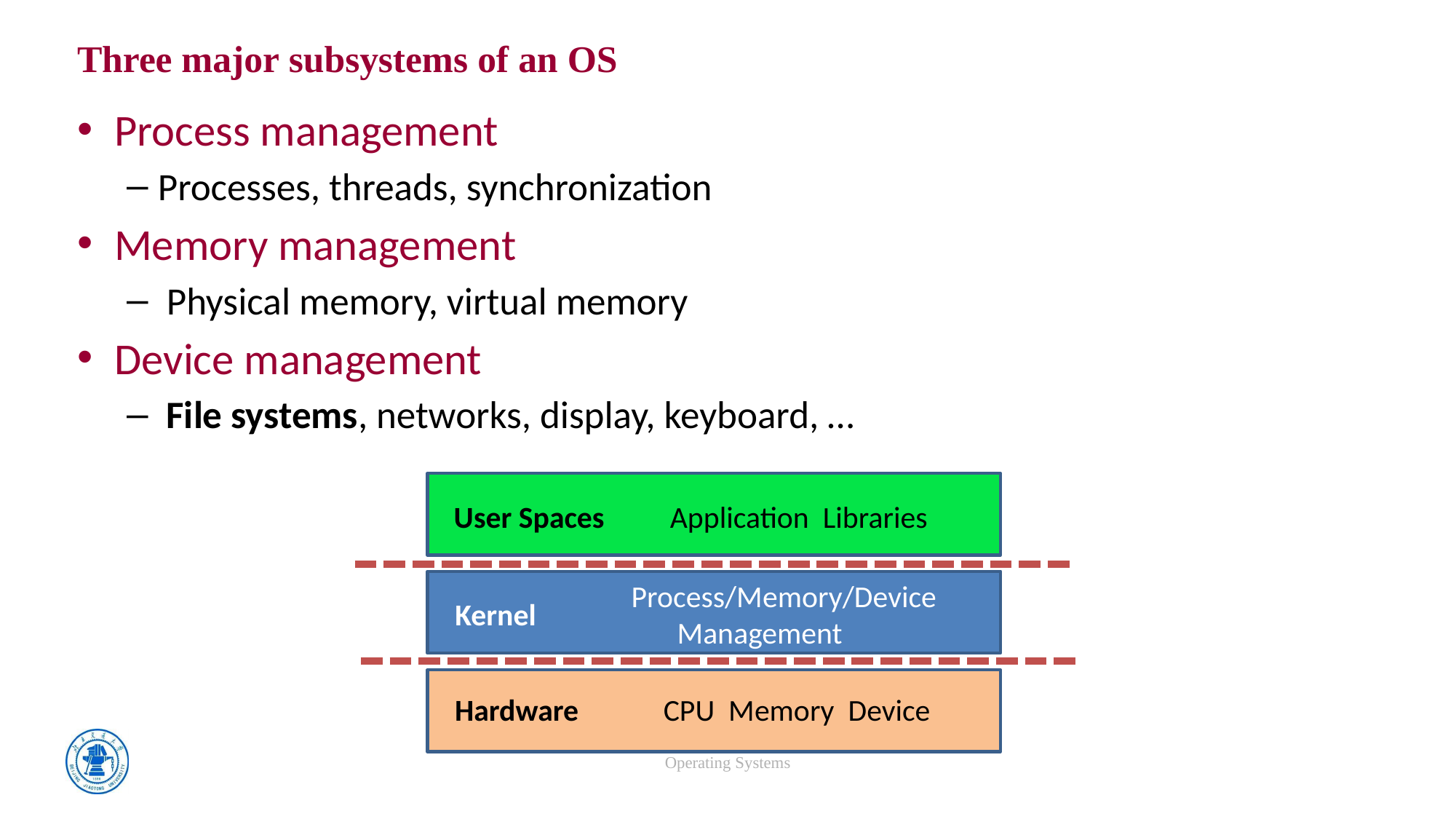

# Three major subsystems of an OS
Process management
Processes, threads, synchronization
Memory management
 Physical memory, virtual memory
Device management
 File systems, networks, display, keyboard, …

User Spaces
Application  Libraries

       Process/Memory/Device Management
Kernel

Hardware
  CPU  Memory  Device

17
Operating Systems